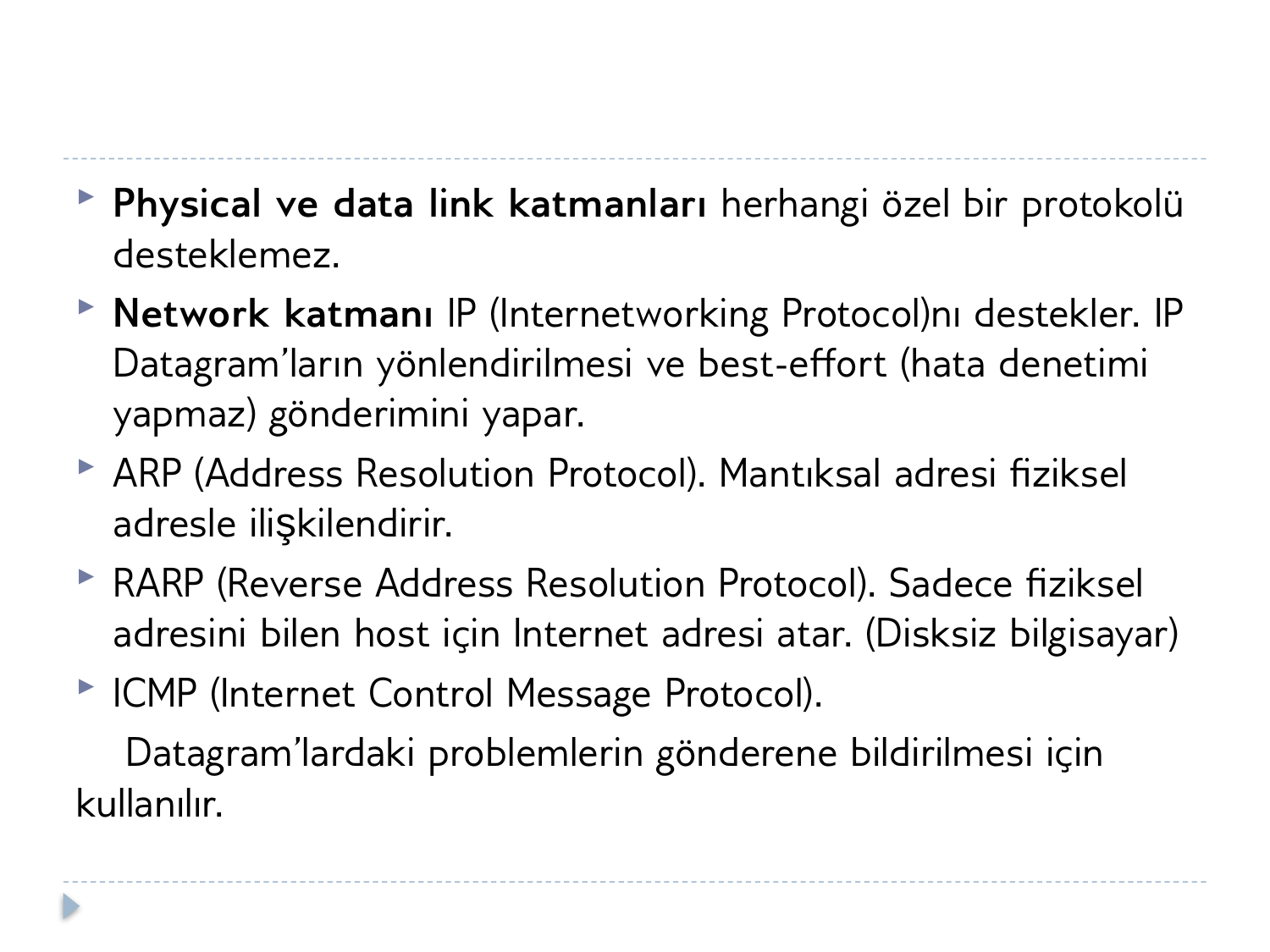

#
Physical ve data link katmanları herhangi özel bir protokolü desteklemez.
Network katmanı IP (Internetworking Protocol)nı destekler. IP Datagram’ların yönlendirilmesi ve best-effort (hata denetimi yapmaz) gönderimini yapar.
ARP (Address Resolution Protocol). Mantıksal adresi fiziksel adresle ilişkilendirir.
RARP (Reverse Address Resolution Protocol). Sadece fiziksel adresini bilen host için Internet adresi atar. (Disksiz bilgisayar)
ICMP (Internet Control Message Protocol).
    Datagram’lardaki problemlerin gönderene bildirilmesi için kullanılır.